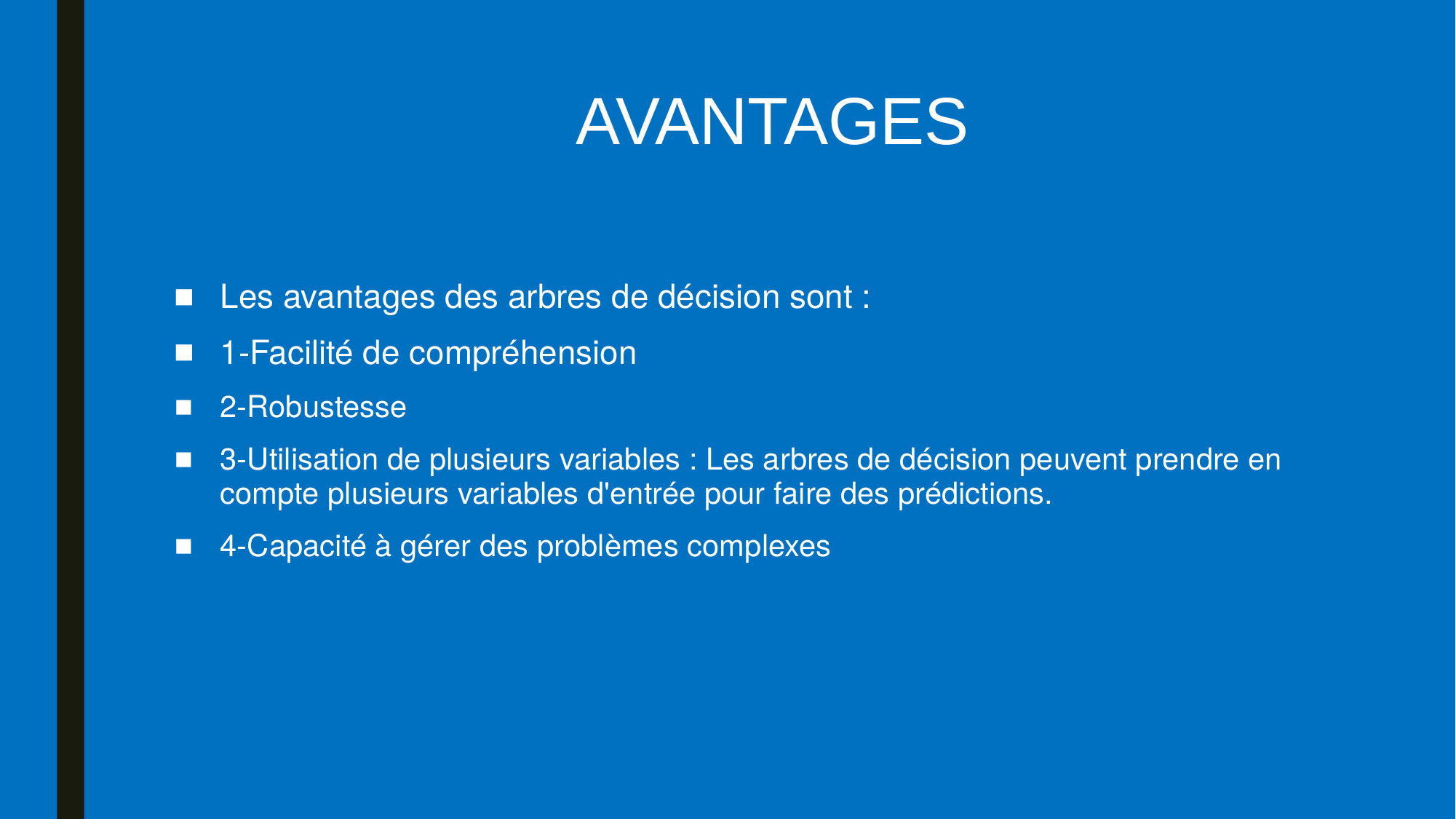

AVANTAGES
Les avantages des arbres de décision sont :
1-Facilité de compréhension
2-Robustesse
3-Utilisation de plusieurs variables : Les arbres de décision peuvent prendre en compte plusieurs variables d'entrée pour faire des prédictions.
4-Capacité à gérer des problèmes complexes